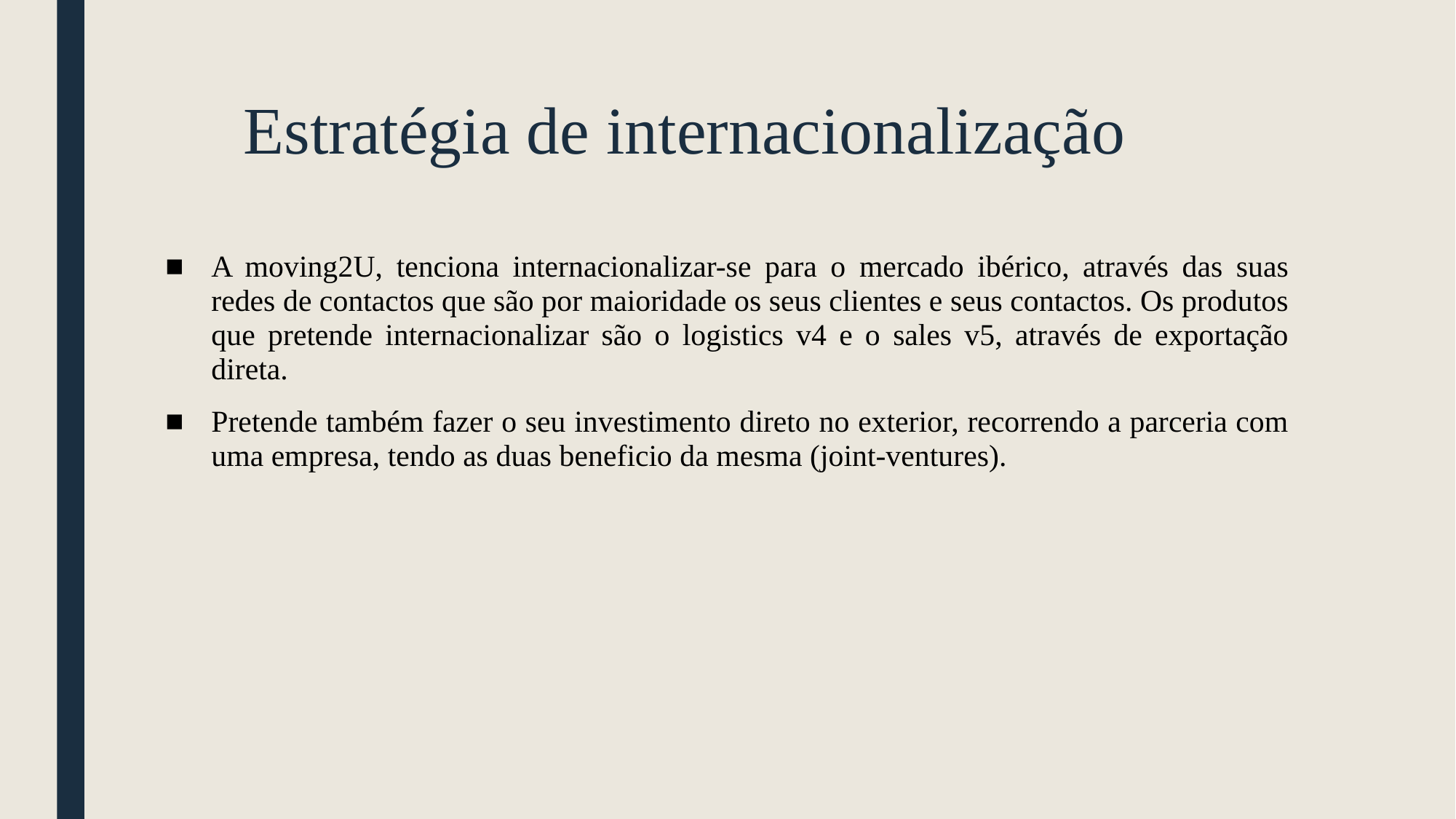

# Estratégia de internacionalização
A moving2U, tenciona internacionalizar-se para o mercado ibérico, através das suas redes de contactos que são por maioridade os seus clientes e seus contactos. Os produtos que pretende internacionalizar são o logistics v4 e o sales v5, através de exportação direta.
Pretende também fazer o seu investimento direto no exterior, recorrendo a parceria com uma empresa, tendo as duas beneficio da mesma (joint-ventures).